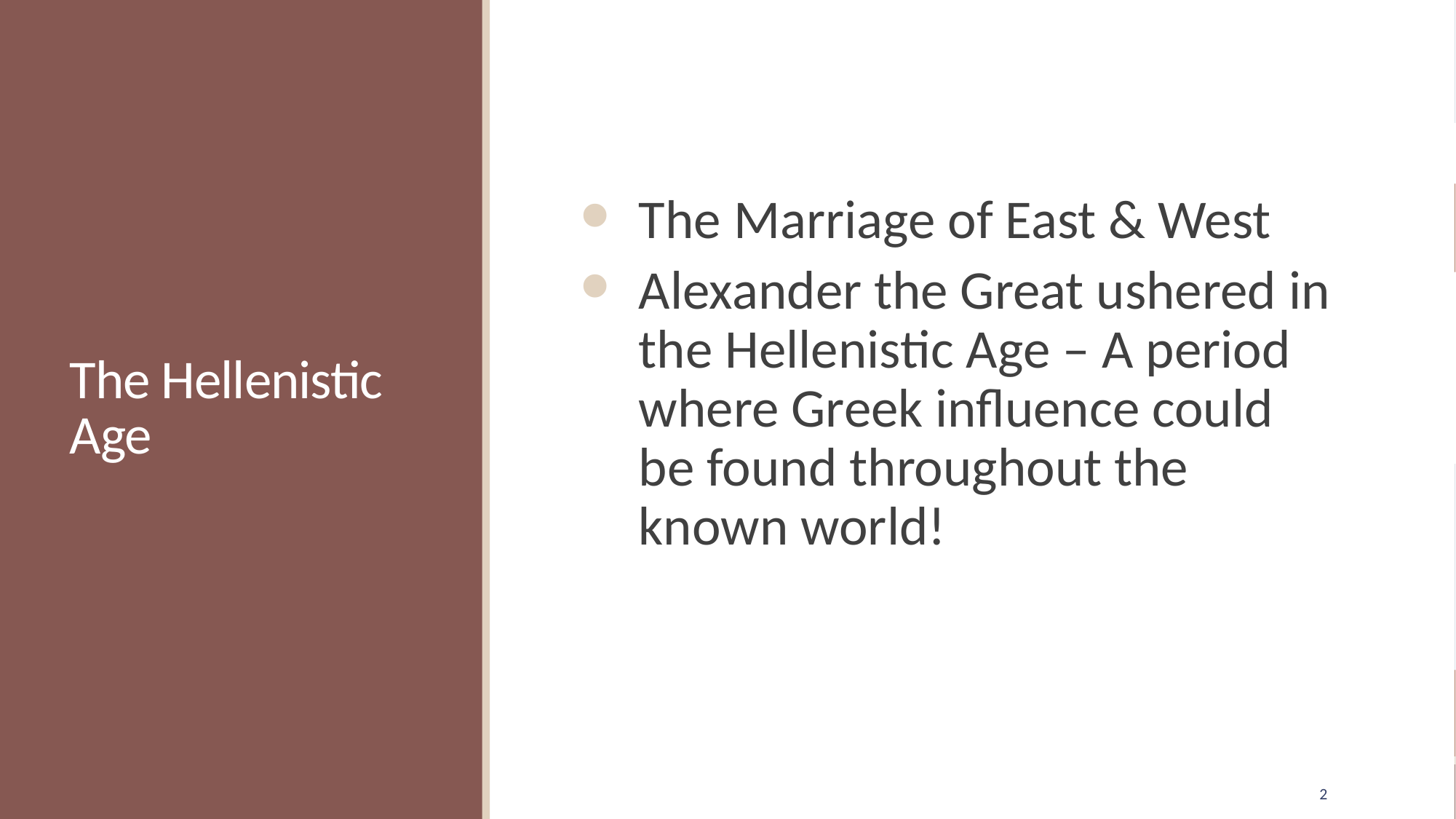

# The Hellenistic Age
The Marriage of East & West
Alexander the Great ushered in the Hellenistic Age – A period where Greek influence could be found throughout the known world!

2